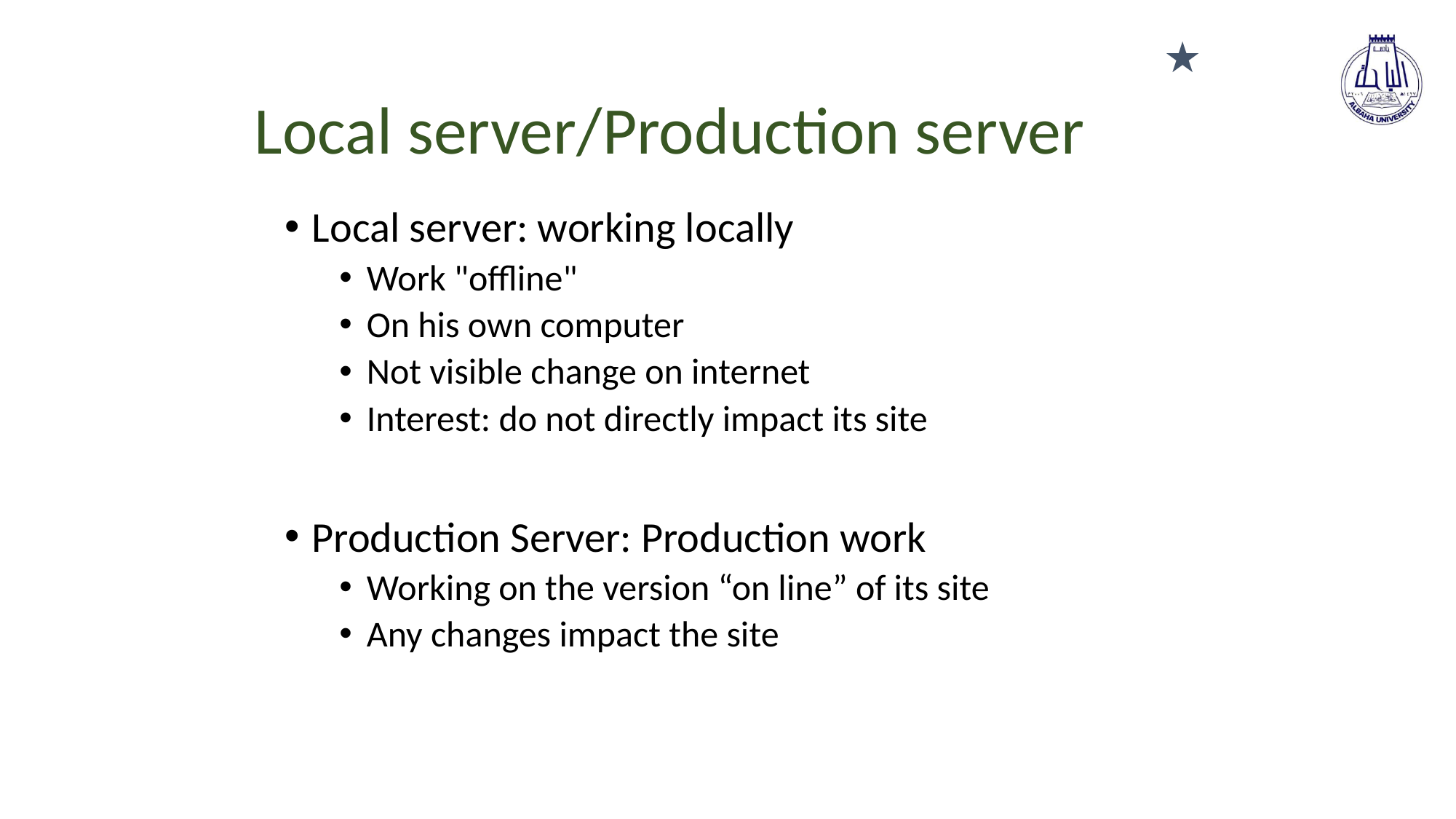

★
# Local server/Production server
Local server: working locally
Work "offline"
On his own computer
Not visible change on internet
Interest: do not directly impact its site

Production Server: Production work
Working on the version “on line” of its site
Any changes impact the site